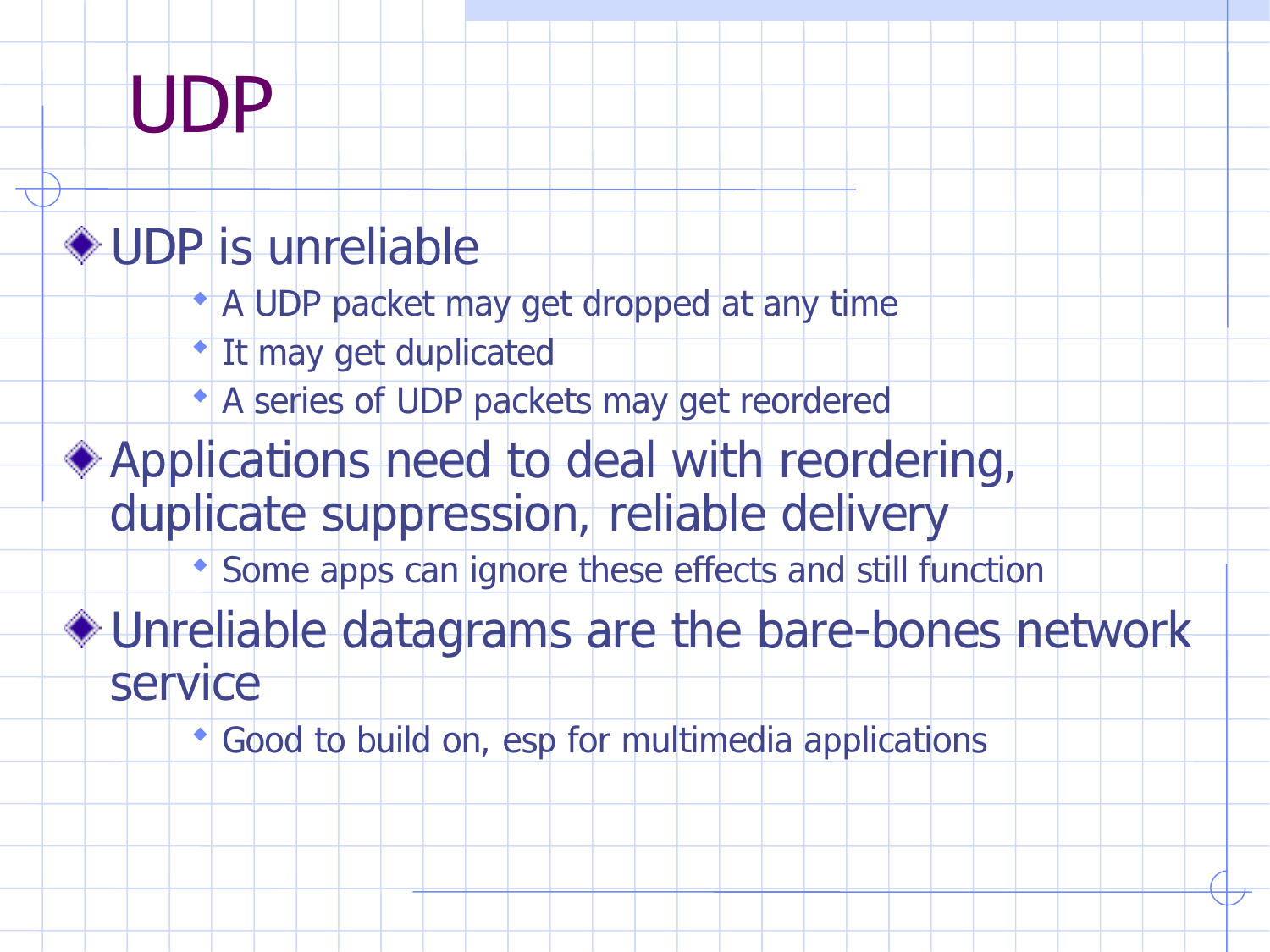

# UDP
UDP is unreliable
A UDP packet may get dropped at any time
It may get duplicated
A series of UDP packets may get reordered
Applications need to deal with reordering, duplicate suppression, reliable delivery
Some apps can ignore these effects and still function
Unreliable datagrams are the bare-bones network service
Good to build on, esp for multimedia applications